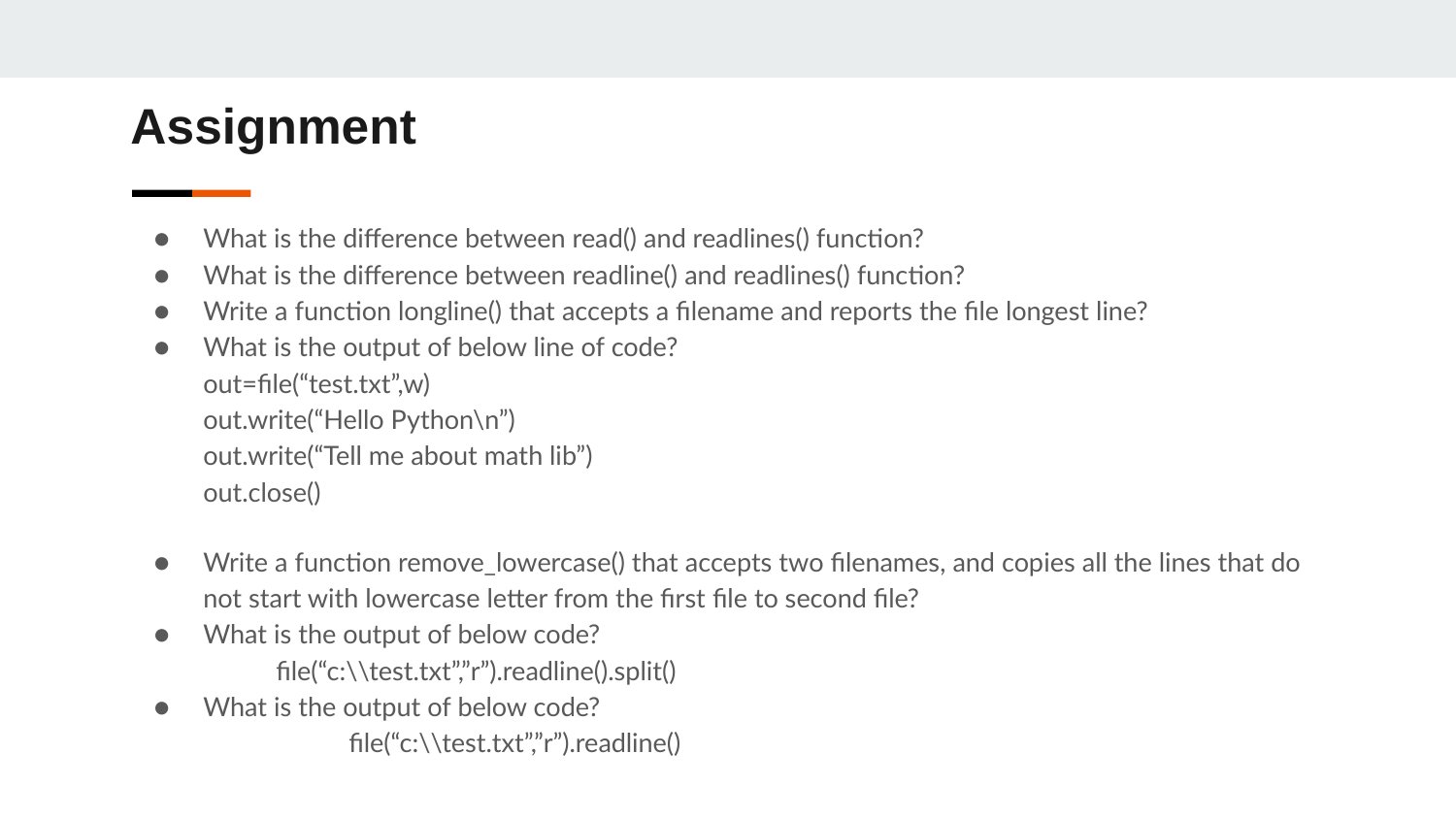

Assignment
What is the difference between read() and readlines() function?
What is the difference between readline() and readlines() function?
Write a function longline() that accepts a filename and reports the file longest line?
What is the output of below line of code?
out=file(“test.txt”,w)
out.write(“Hello Python\n”)
out.write(“Tell me about math lib”)
out.close()
Write a function remove_lowercase() that accepts two filenames, and copies all the lines that do not start with lowercase letter from the first file to second file?
What is the output of below code?
file(“c:\\test.txt”,”r”).readline().split()
What is the output of below code?
	file(“c:\\test.txt”,”r”).readline()